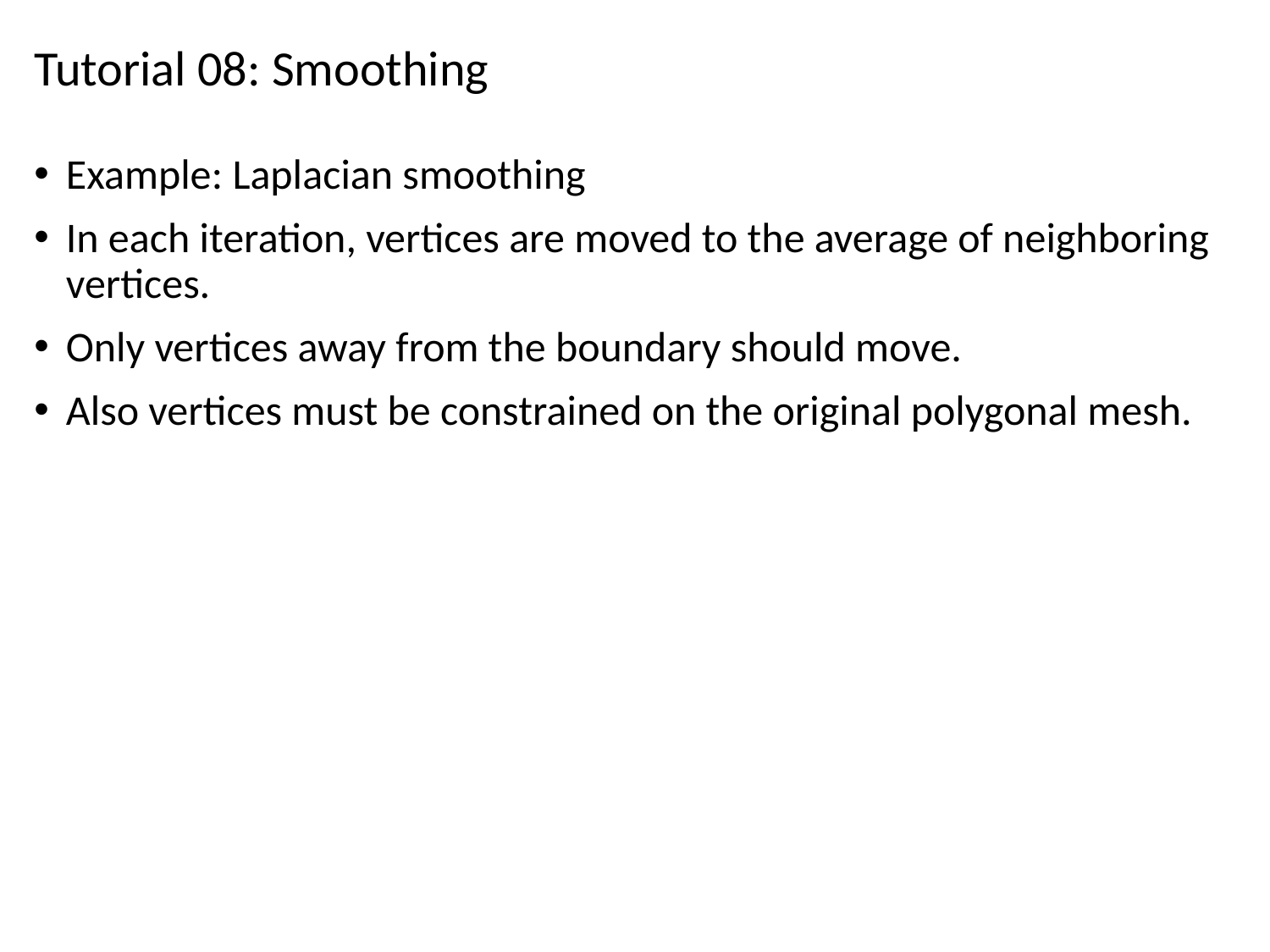

# Tutorial 08: Smoothing
Example: Laplacian smoothing
In each iteration, vertices are moved to the average of neighboring vertices.
Only vertices away from the boundary should move.
Also vertices must be constrained on the original polygonal mesh.